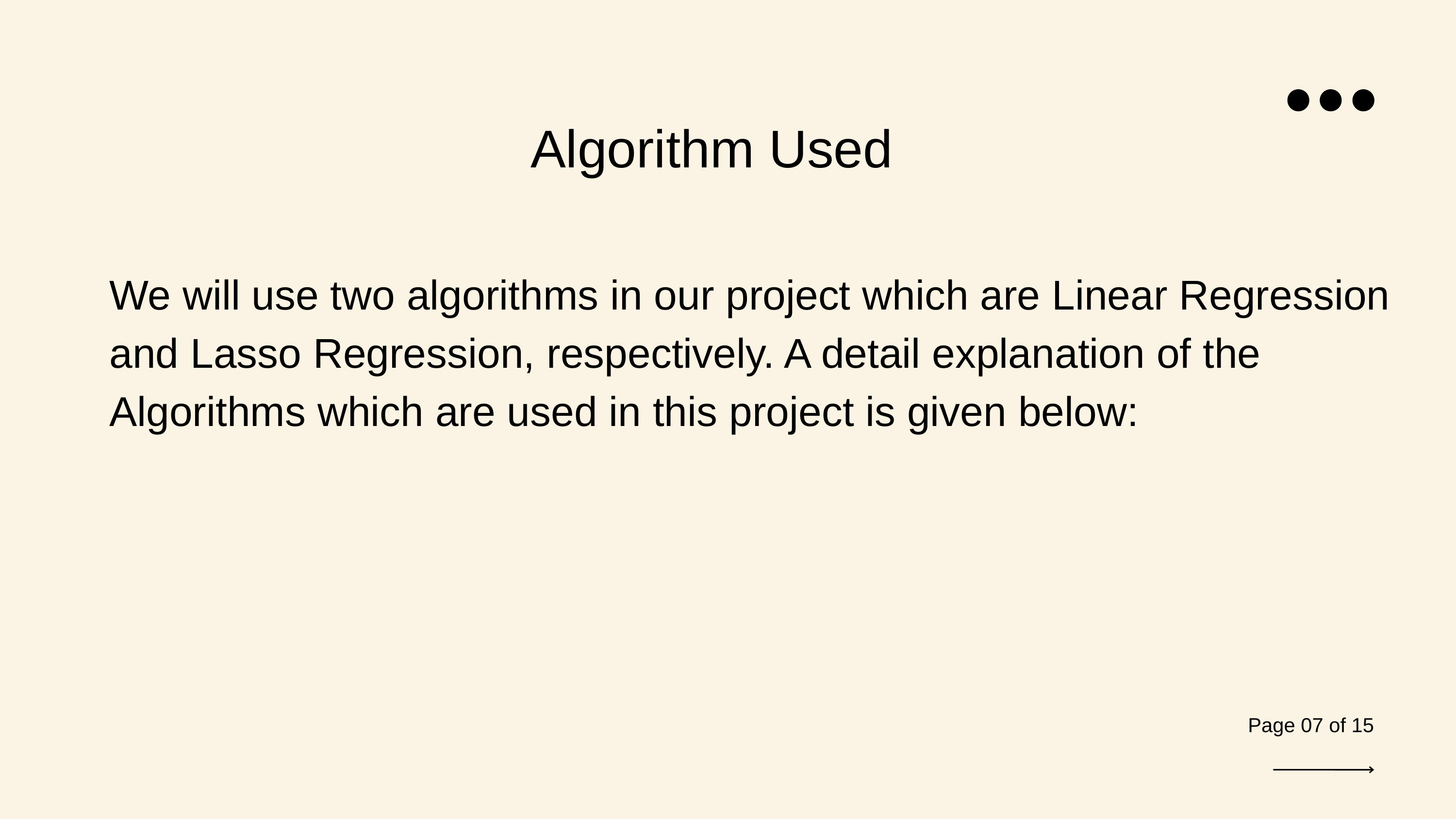

Algorithm Used
We will use two algorithms in our project which are Linear Regression and Lasso Regression, respectively. A detail explanation of the Algorithms which are used in this project is given below:

Page 07 of 15